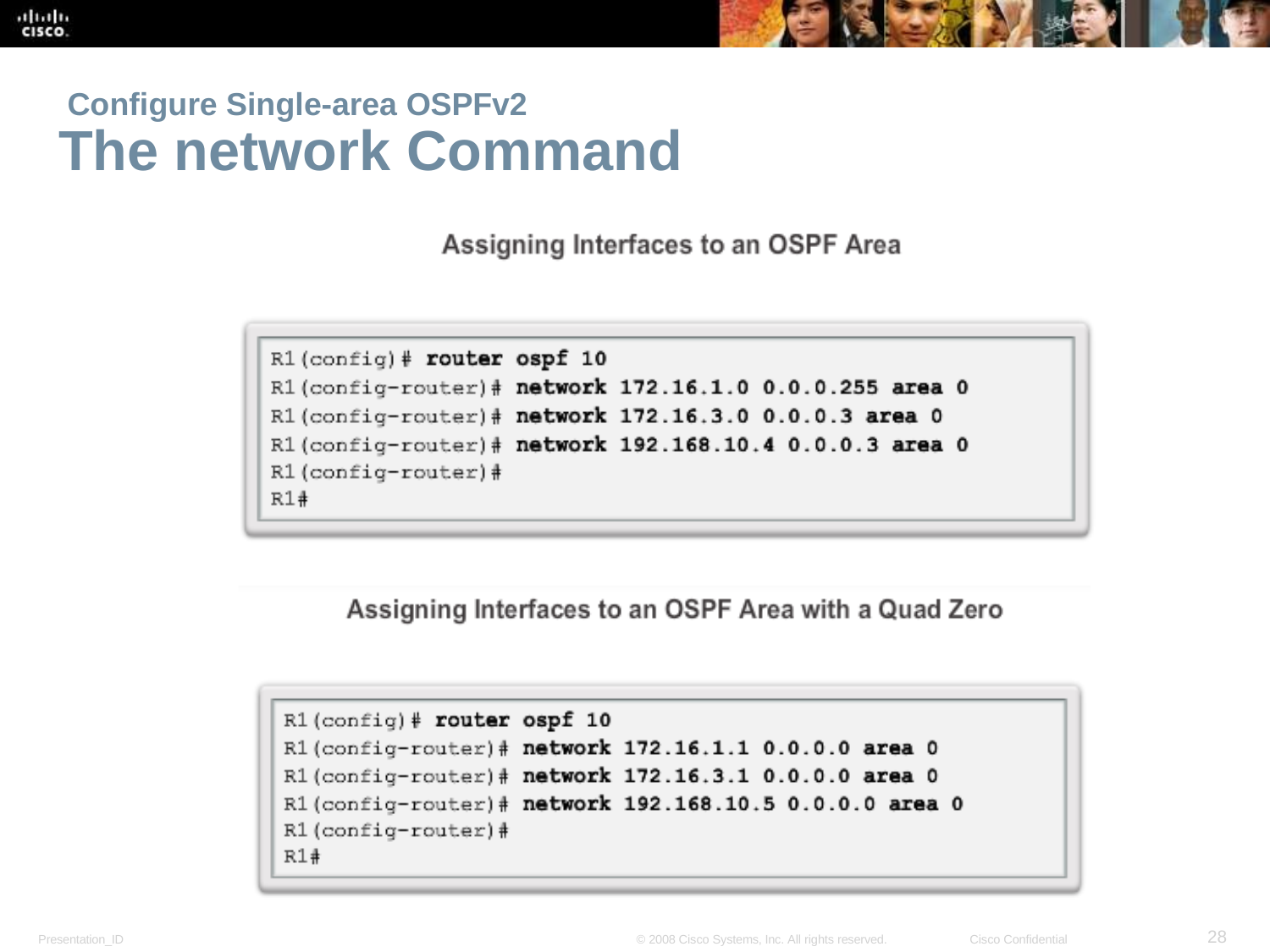

Configure Single-area OSPFv2
The network Command

28
Presentation_ID
© 2008 Cisco Systems, Inc. All rights reserved.
Cisco Confidential